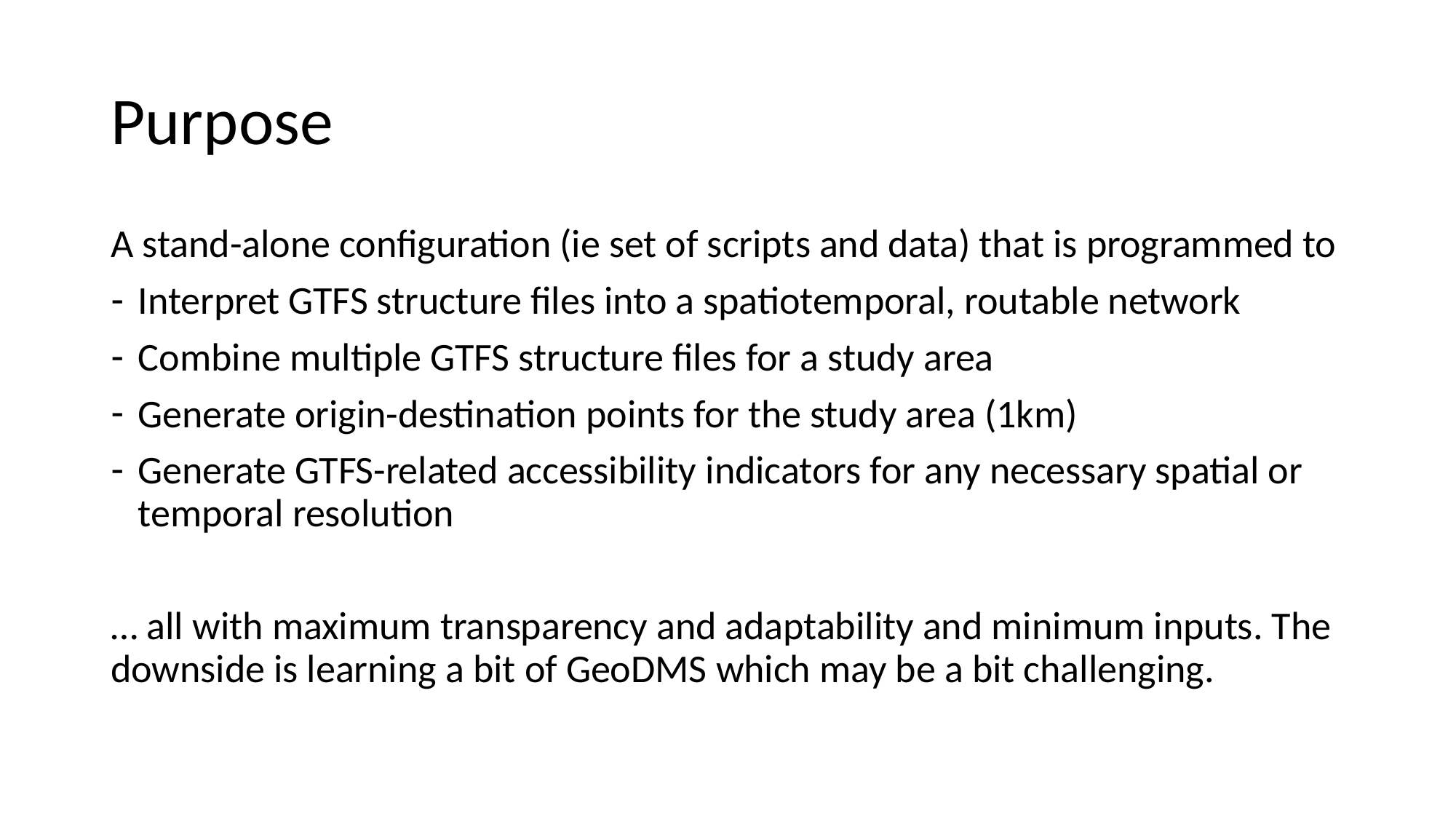

# Purpose
A stand-alone configuration (ie set of scripts and data) that is programmed to
Interpret GTFS structure files into a spatiotemporal, routable network
Combine multiple GTFS structure files for a study area
Generate origin-destination points for the study area (1km)
Generate GTFS-related accessibility indicators for any necessary spatial or temporal resolution

… all with maximum transparency and adaptability and minimum inputs. The downside is learning a bit of GeoDMS which may be a bit challenging.